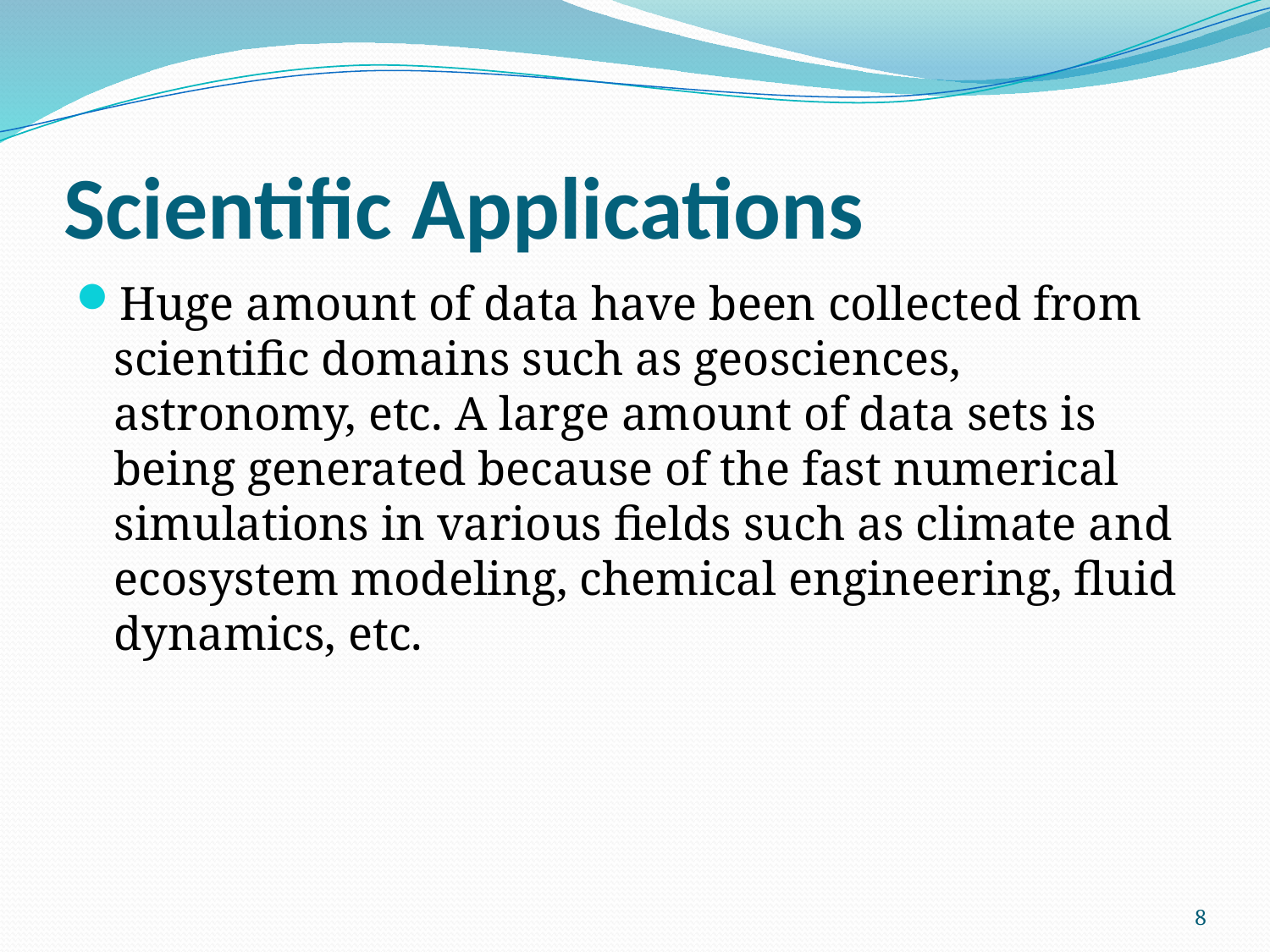

# Scientific Applications
Huge amount of data have been collected from scientific domains such as geosciences, astronomy, etc. A large amount of data sets is being generated because of the fast numerical simulations in various fields such as climate and ecosystem modeling, chemical engineering, fluid dynamics, etc.
8